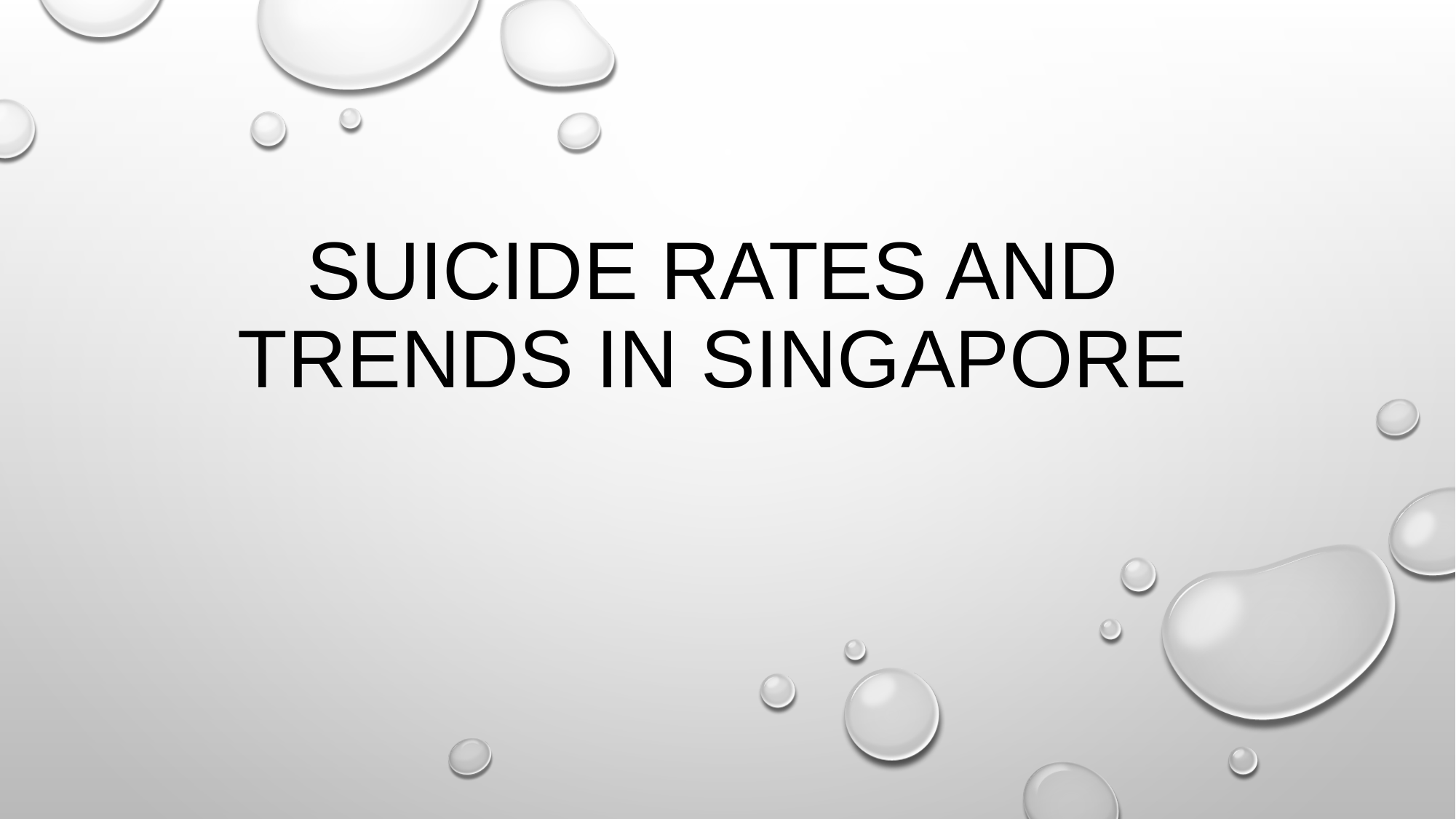

# Suicide rates and trends in Singapore